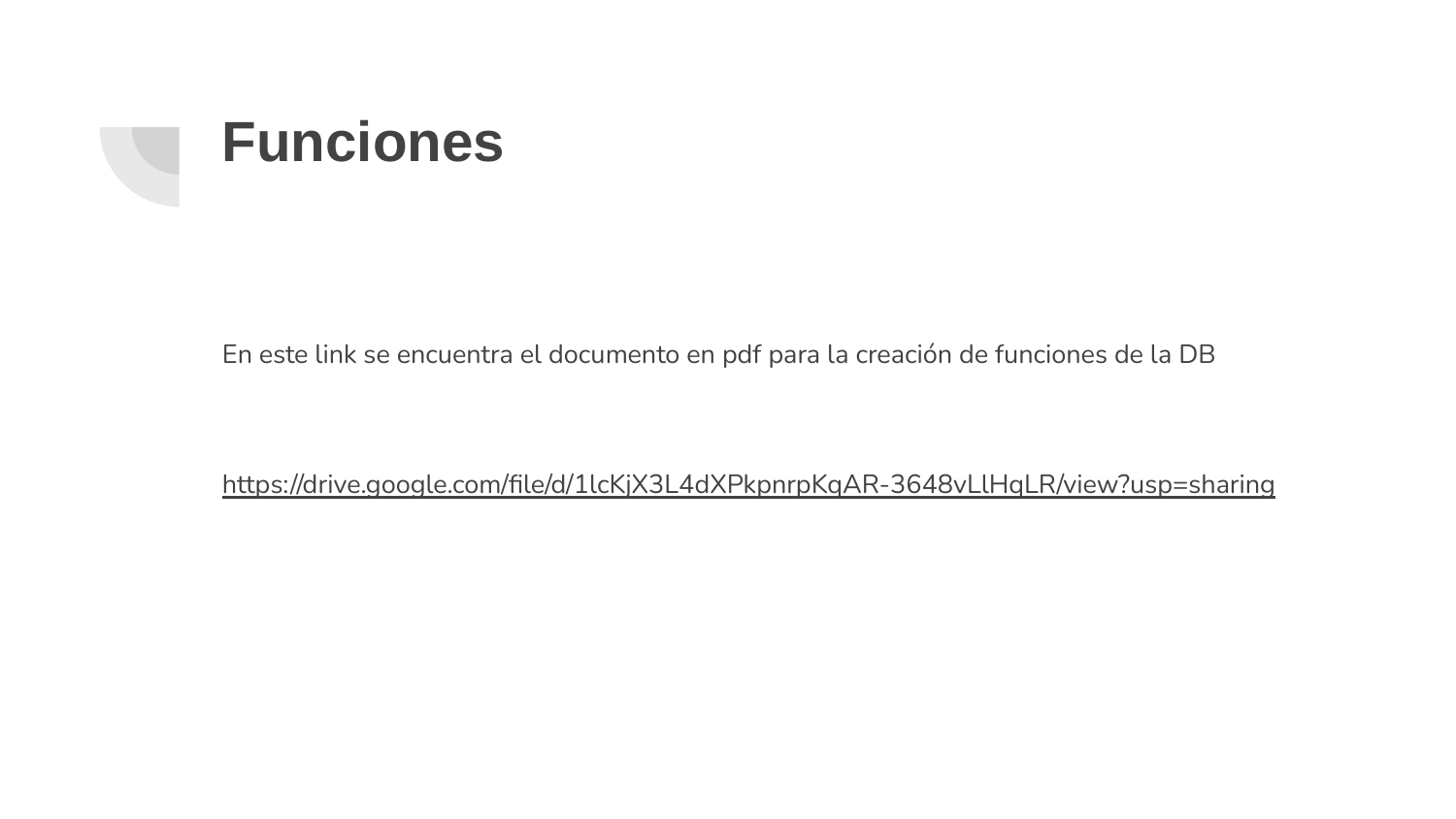

# Funciones
En este link se encuentra el documento en pdf para la creación de funciones de la DB

https://drive.google.com/file/d/1lcKjX3L4dXPkpnrpKqAR-3648vLlHqLR/view?usp=sharing